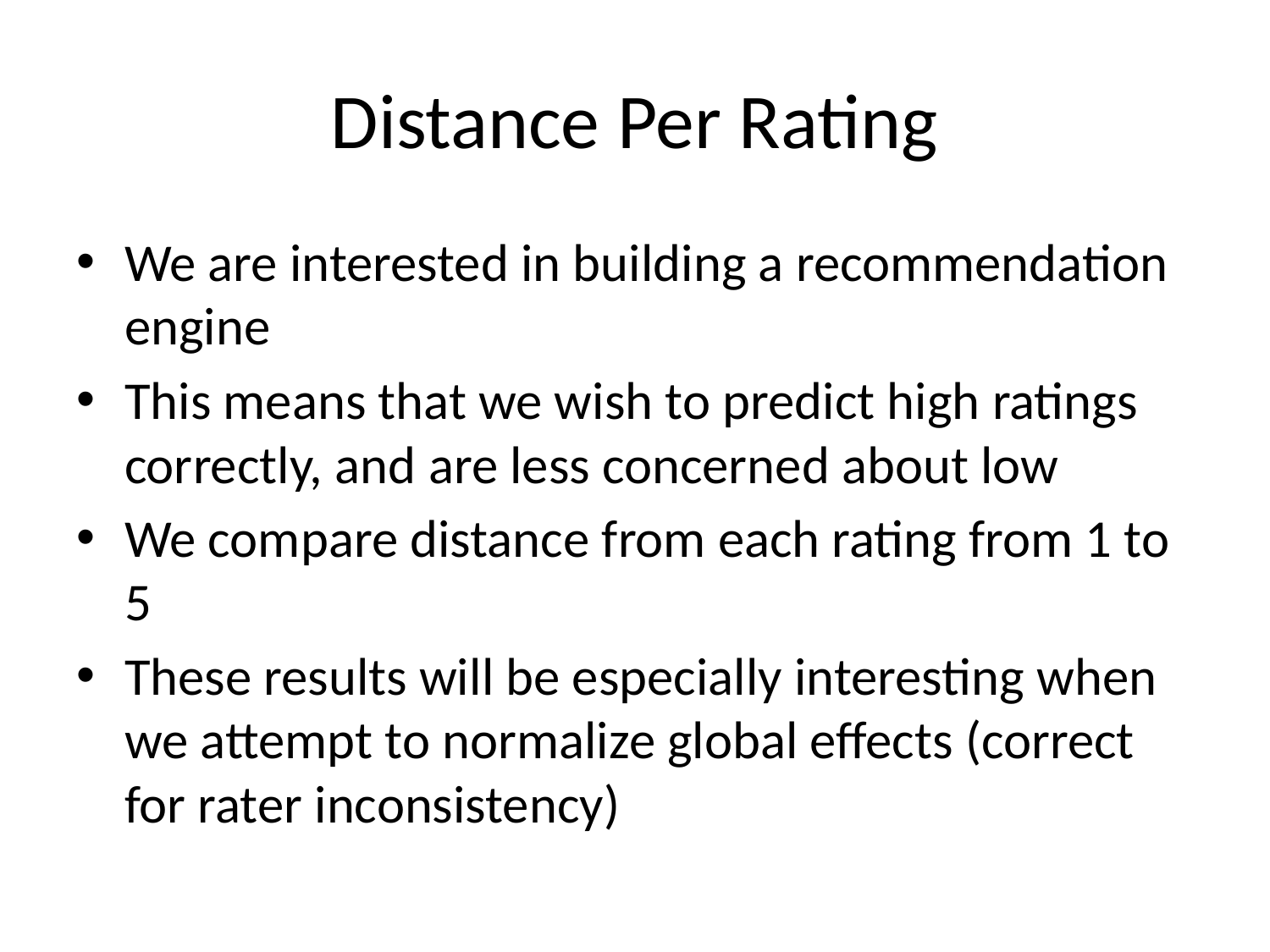

# Distance Per Rating
We are interested in building a recommendation engine
This means that we wish to predict high ratings correctly, and are less concerned about low
We compare distance from each rating from 1 to 5
These results will be especially interesting when we attempt to normalize global effects (correct for rater inconsistency)